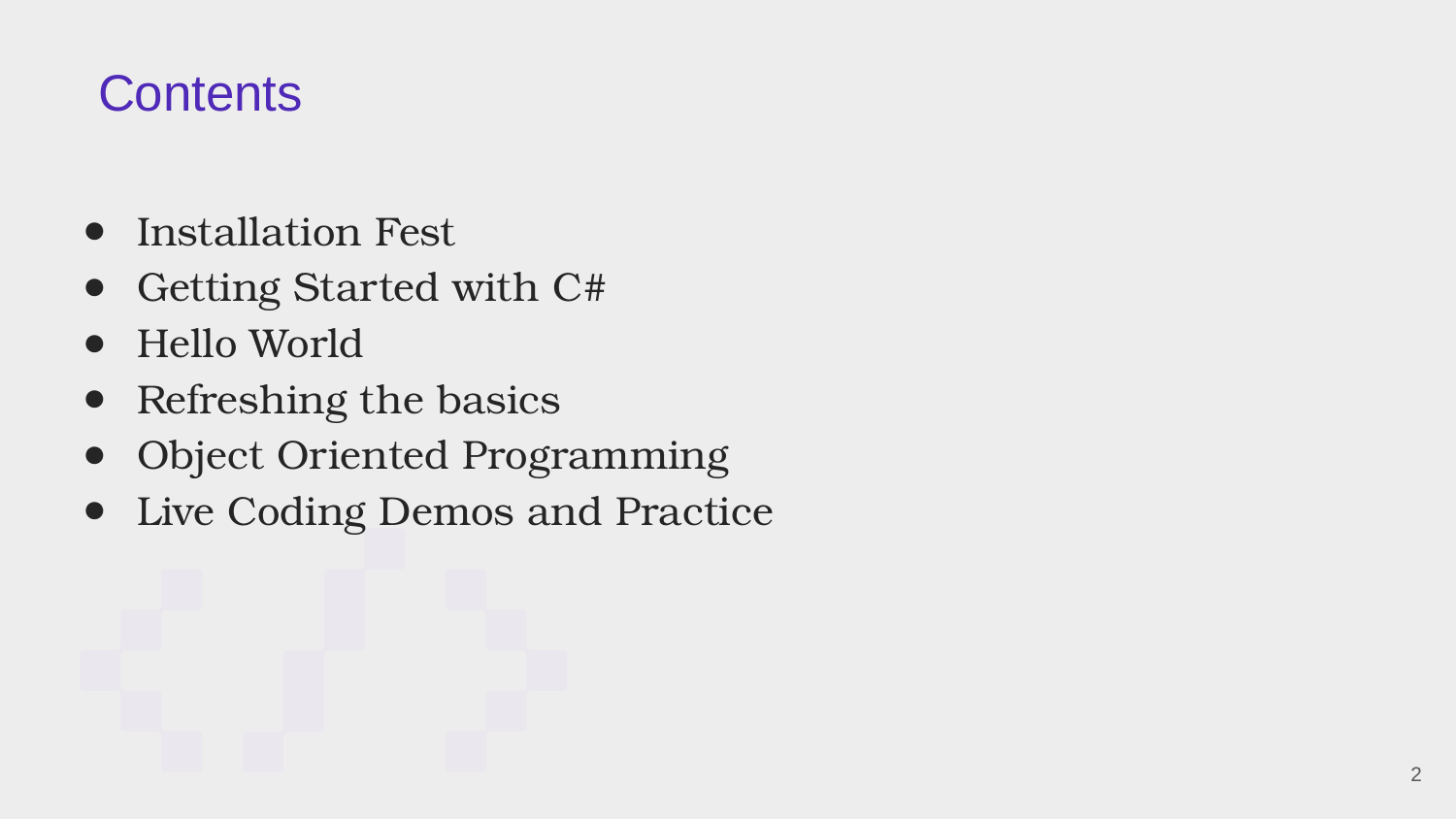

# Contents
Installation Fest
Getting Started with C#
Hello World
Refreshing the basics
Object Oriented Programming
Live Coding Demos and Practice
2